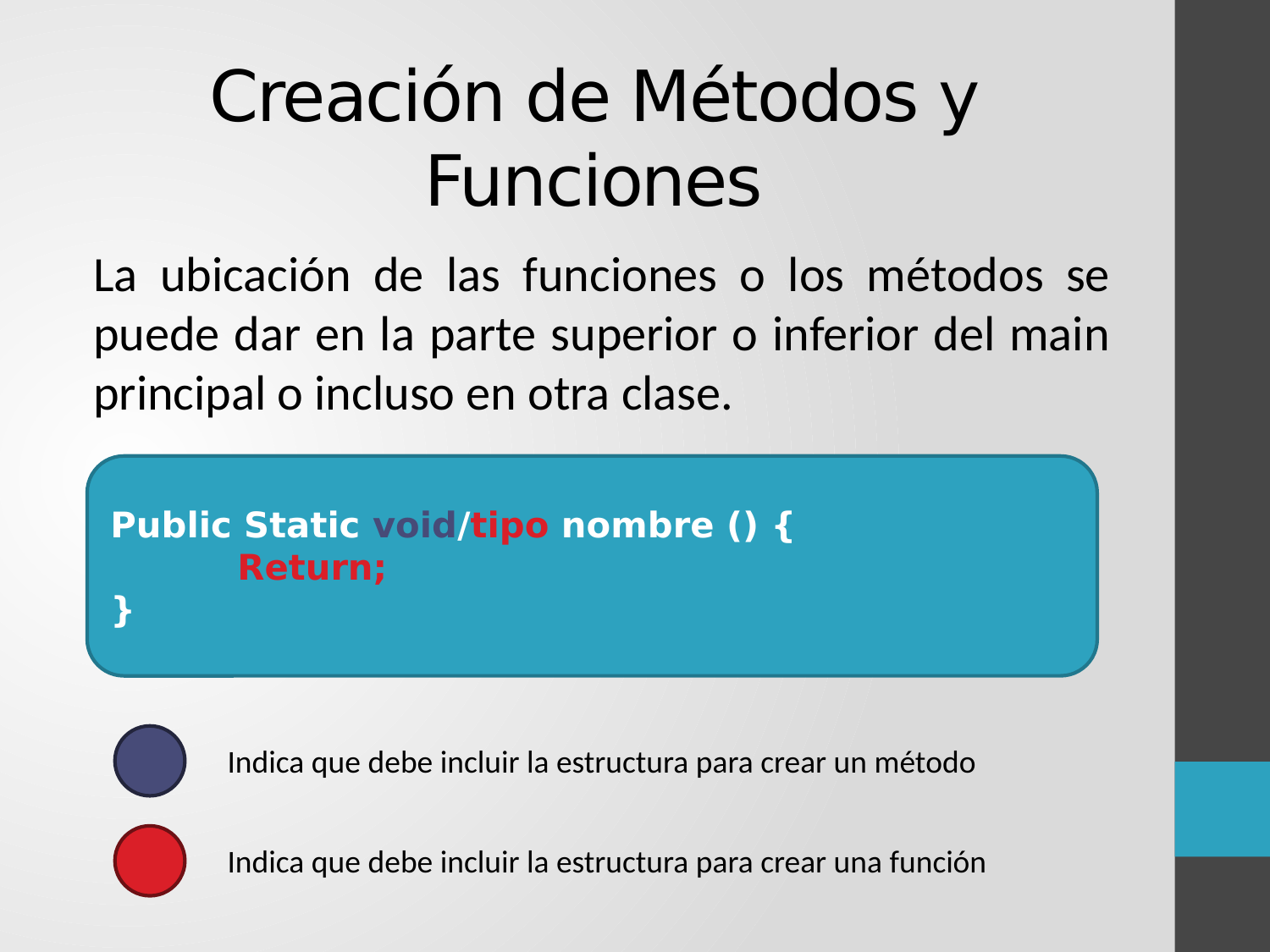

# Creación de Métodos y Funciones
La ubicación de las funciones o los métodos se puede dar en la parte superior o inferior del main principal o incluso en otra clase.
Public Static void/tipo nombre () {
	Return;
}

Indica que debe incluir la estructura para crear un método

Indica que debe incluir la estructura para crear una función